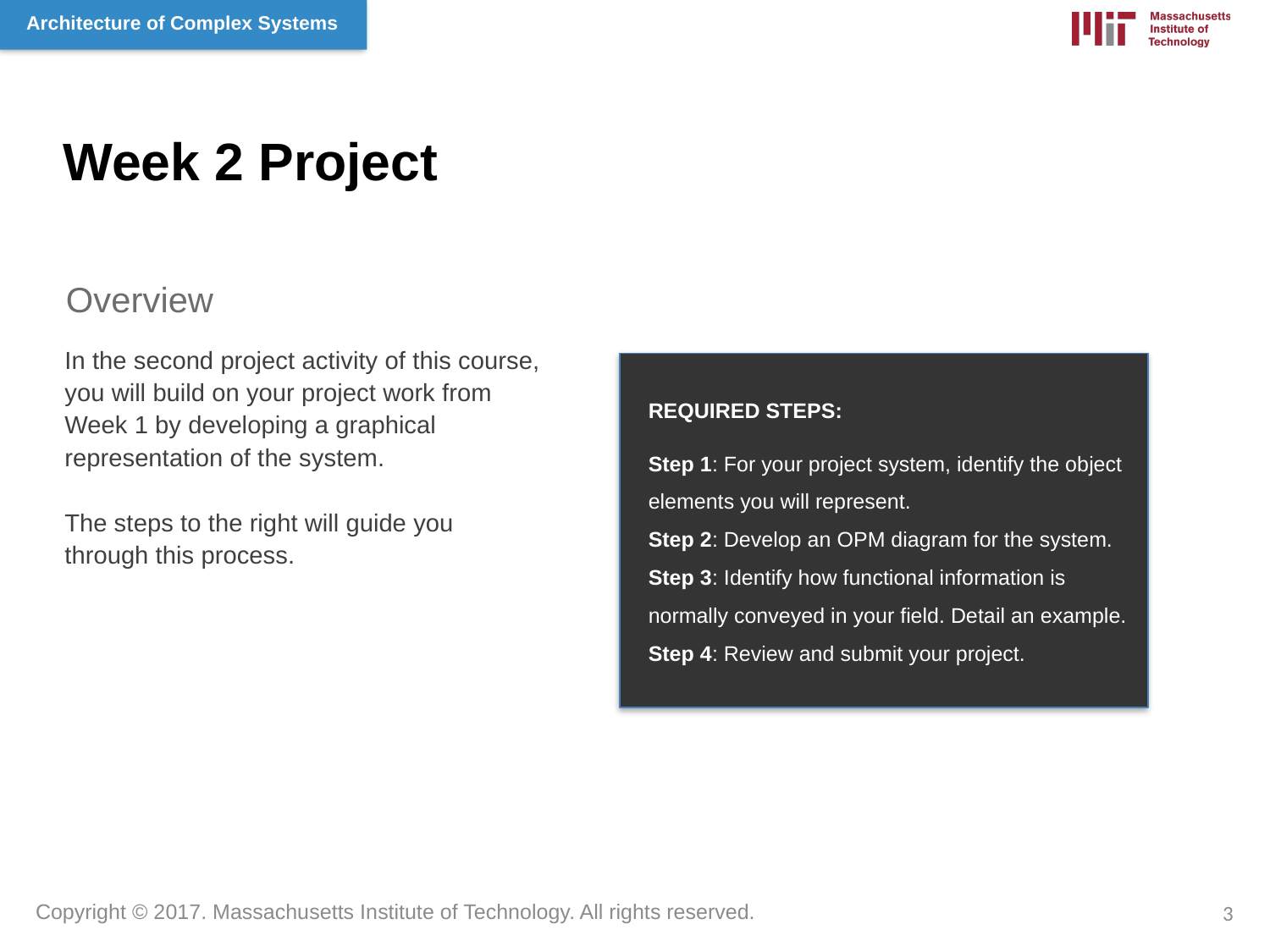

Week 2 Project
Overview
In the second project activity of this course, you will build on your project work from Week 1 by developing a graphical representation of the system.

The steps to the right will guide you through this process.

REQUIRED STEPS:

Step 1: For your project system, identify the object elements you will represent.
Step 2: Develop an OPM diagram for the system.
Step 3: Identify how functional information is normally conveyed in your field. Detail an example.
Step 4: Review and submit your project.

3